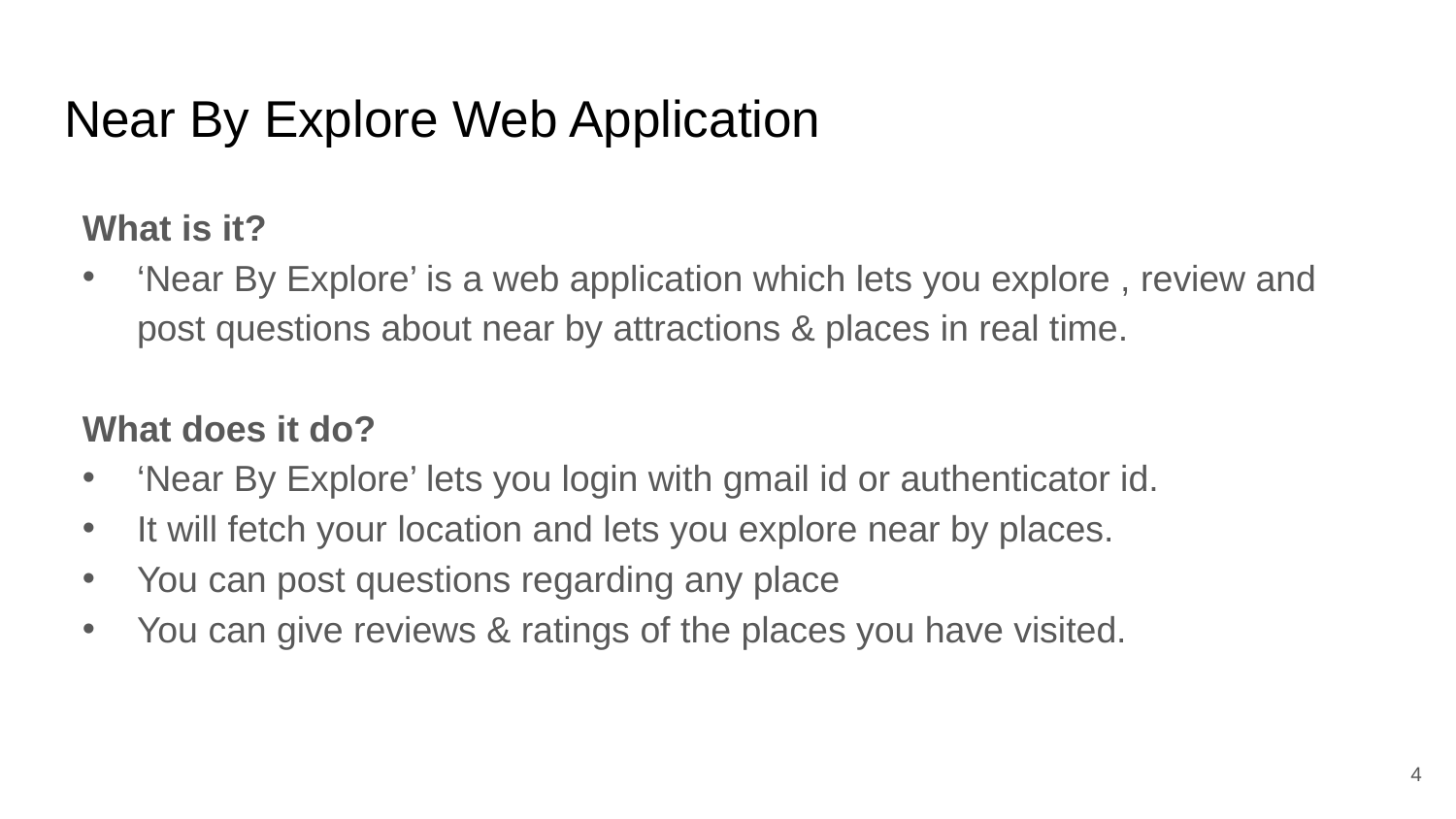

# Near By Explore Web Application
What is it?
‘Near By Explore’ is a web application which lets you explore , review and post questions about near by attractions & places in real time.

What does it do?
‘Near By Explore’ lets you login with gmail id or authenticator id.
It will fetch your location and lets you explore near by places.
You can post questions regarding any place
You can give reviews & ratings of the places you have visited.
4